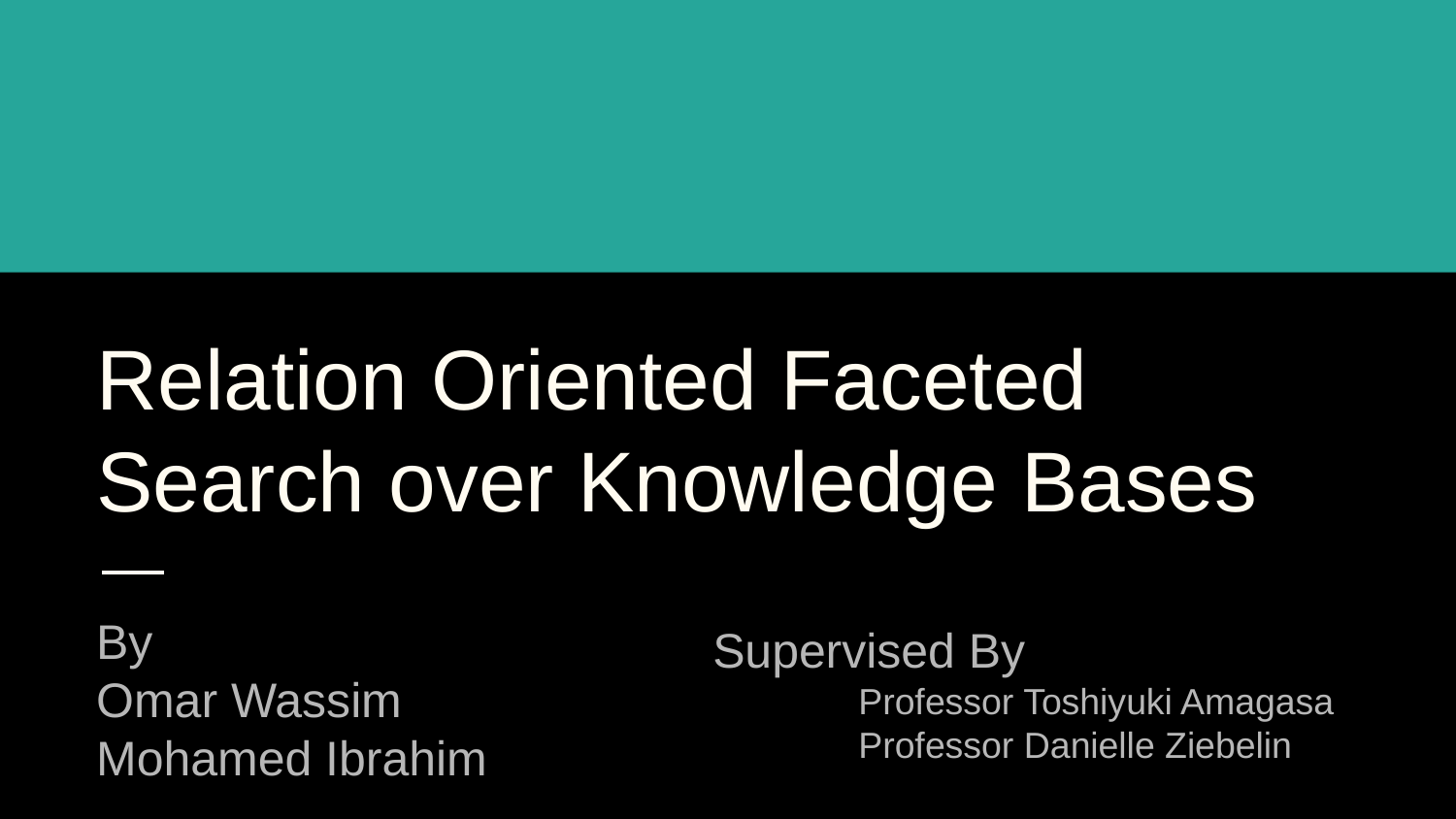

# Relation Oriented Faceted Search over Knowledge Bases
By
Omar Wassim
Mohamed Ibrahim
Supervised By
	Professor Toshiyuki Amagasa
	Professor Danielle Ziebelin